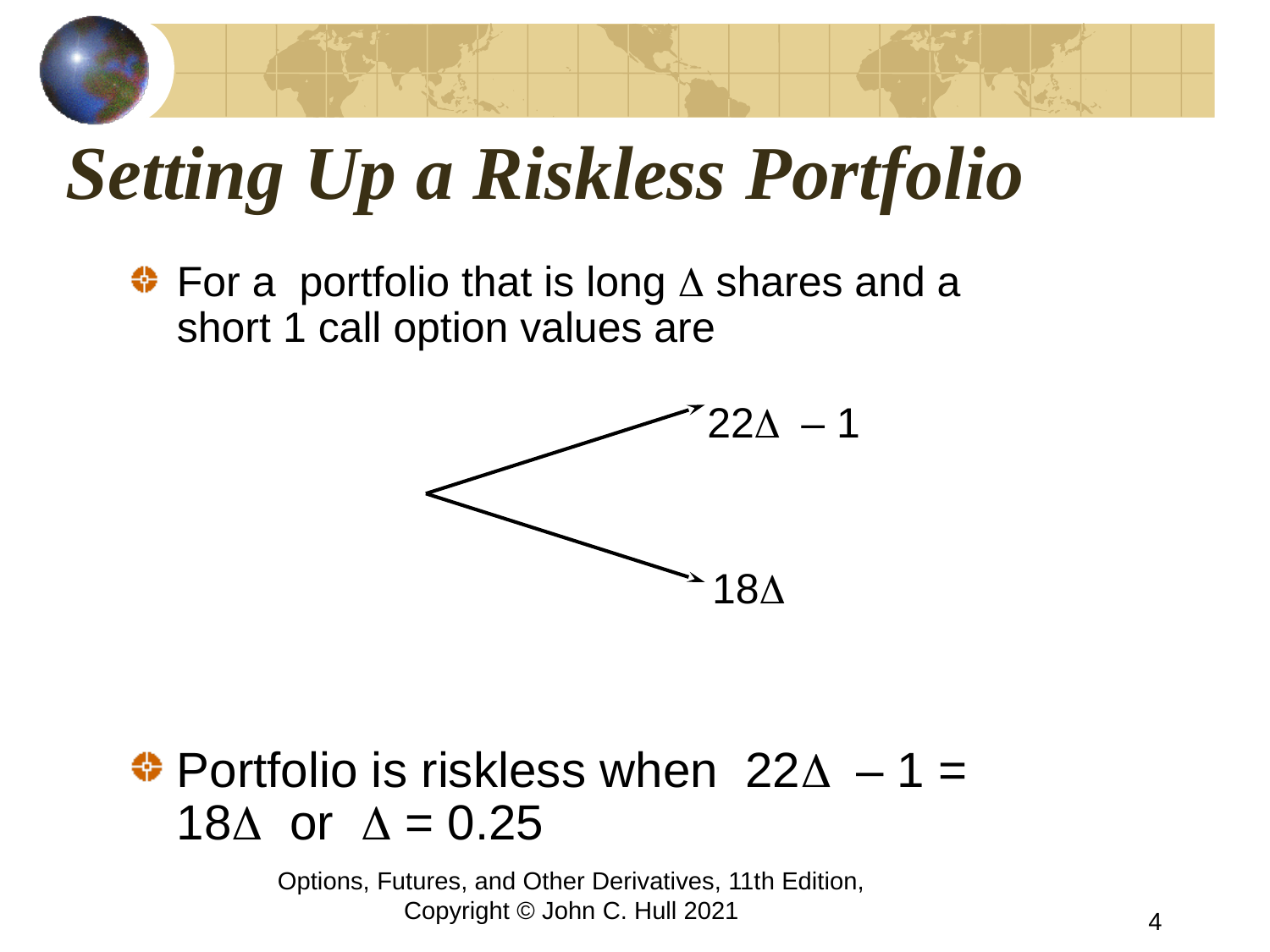

# Setting Up a Riskless Portfolio
For a  portfolio that is long Δ shares and a short 1 call option values are

Portfolio is riskless when  22Δ – 1 = 18Δ  or  Δ = 0.25
22Δ – 1

18Δ
Options, Futures, and Other Derivatives, 11th Edition, Copyright © John C. Hull 2021
4